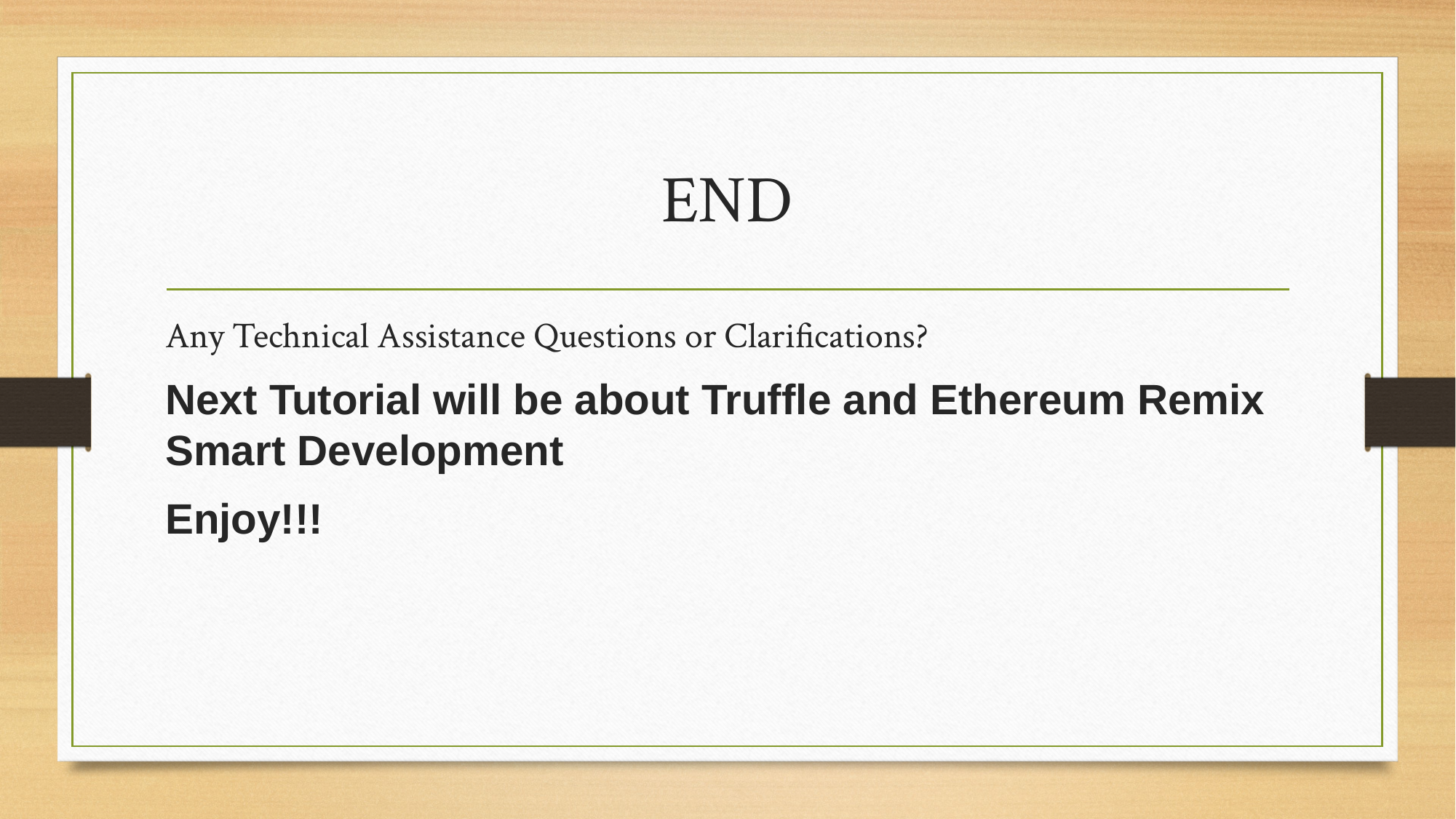

# END
Any Technical Assistance Questions or Clarifications?
Next Tutorial will be about Truffle and Ethereum Remix Smart Development
Enjoy!!!